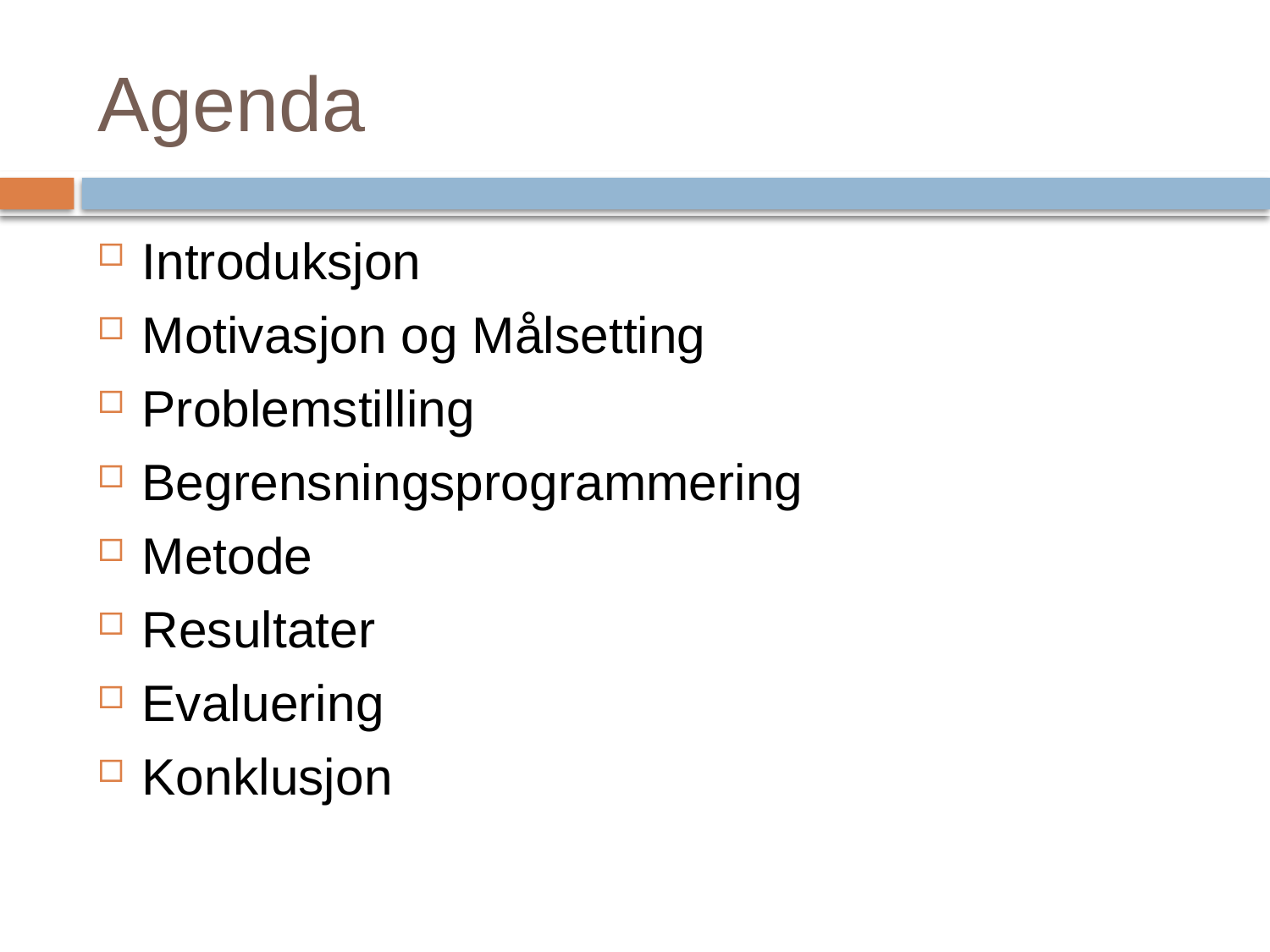

# Agenda
Introduksjon
Motivasjon og Målsetting
Problemstilling
Begrensningsprogrammering
Metode
Resultater
Evaluering
Konklusjon